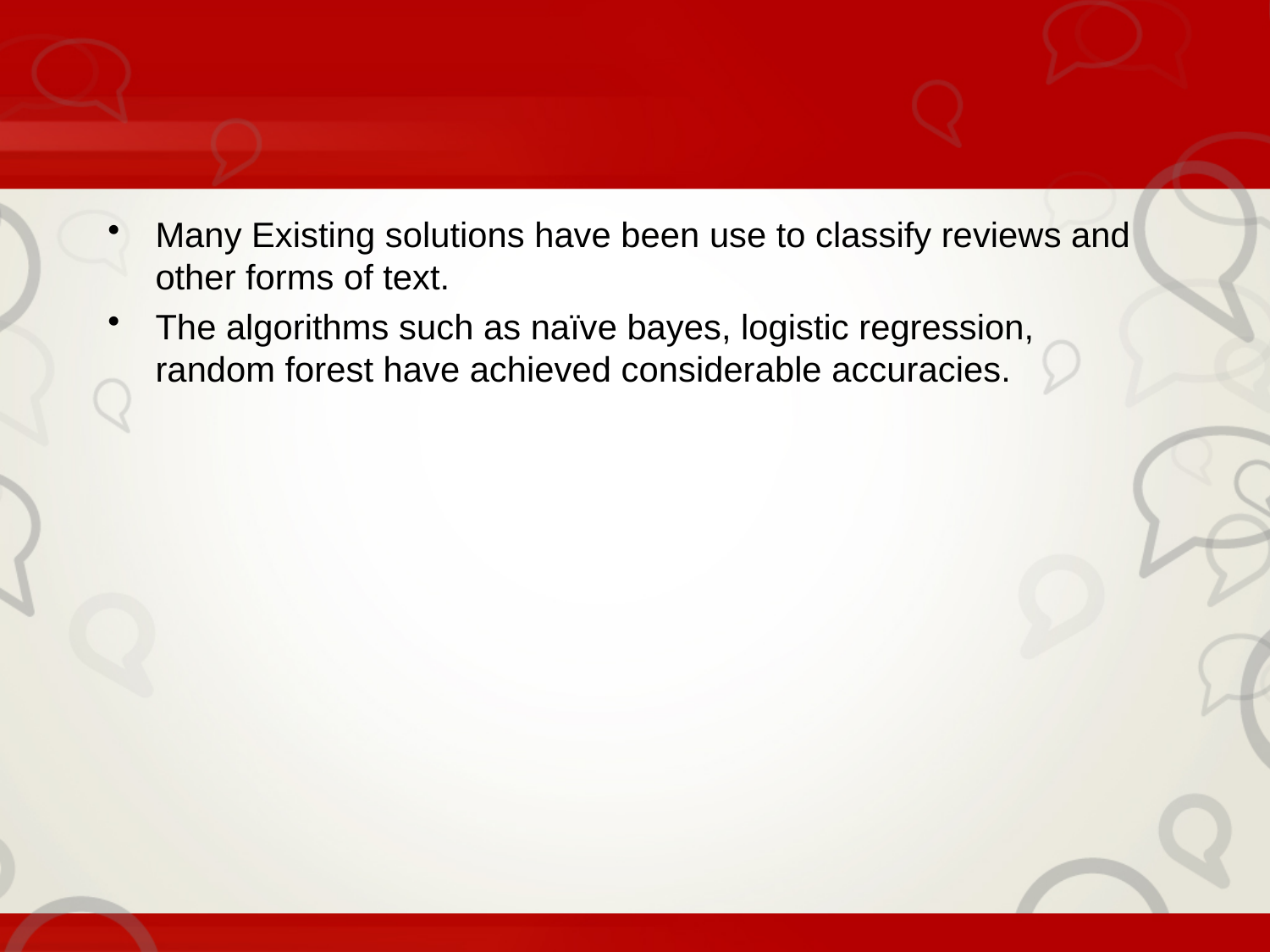

#
Many Existing solutions have been use to classify reviews and other forms of text.
The algorithms such as naïve bayes, logistic regression, random forest have achieved considerable accuracies.